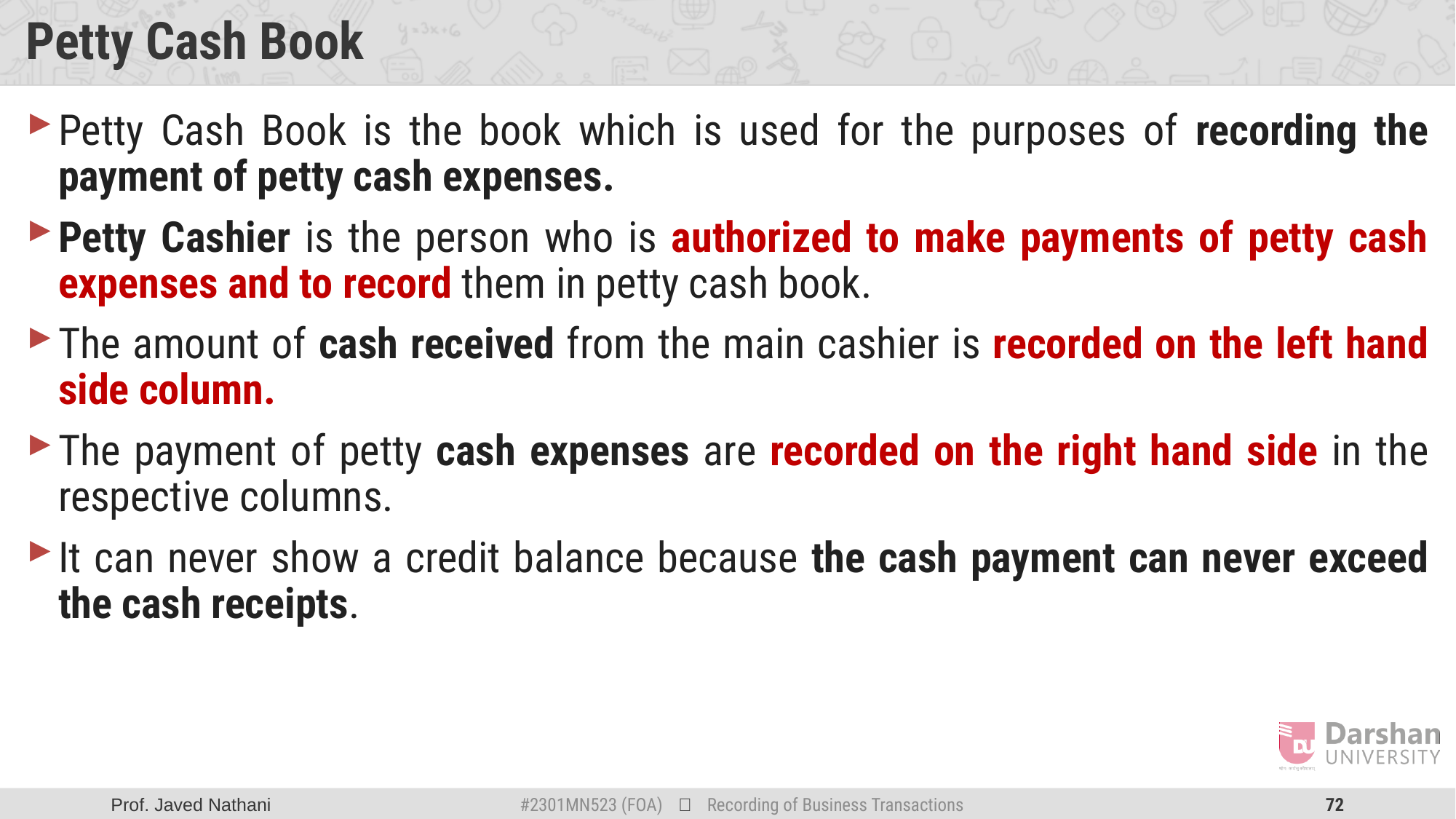

# Petty Cash Book
Petty Cash Book is the book which is used for the purposes of recording the payment of petty cash expenses.
Petty Cashier is the person who is authorized to make payments of petty cash expenses and to record them in petty cash book.
The amount of cash received from the main cashier is recorded on the left hand side column.
The payment of petty cash expenses are recorded on the right hand side in the respective columns.
It can never show a credit balance because the cash payment can never exceed the cash receipts.